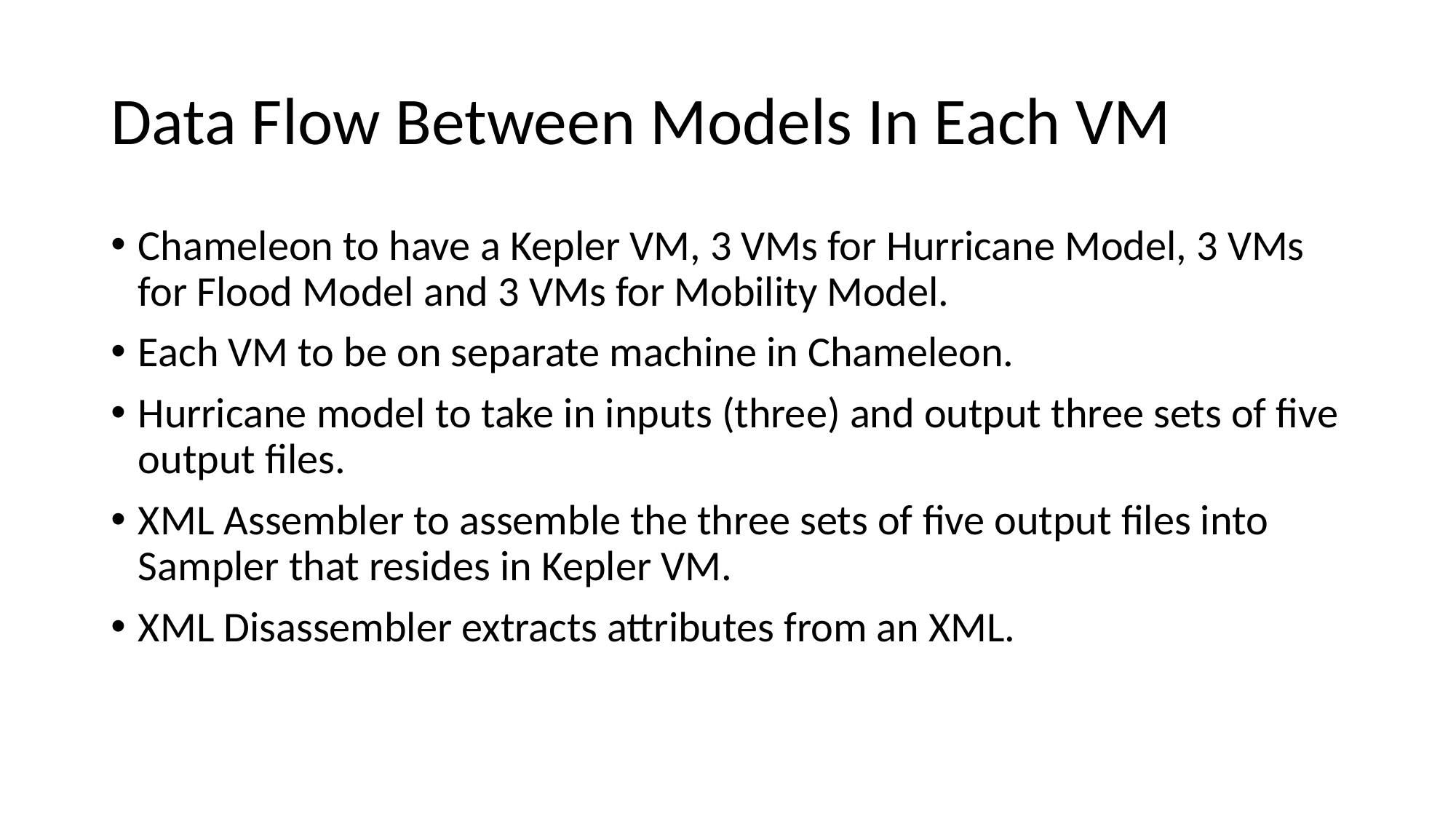

# Data Flow Between Models In Each VM
Chameleon to have a Kepler VM, 3 VMs for Hurricane Model, 3 VMs for Flood Model and 3 VMs for Mobility Model.
Each VM to be on separate machine in Chameleon.
Hurricane model to take in inputs (three) and output three sets of five output files.
XML Assembler to assemble the three sets of five output files into Sampler that resides in Kepler VM.
XML Disassembler extracts attributes from an XML.